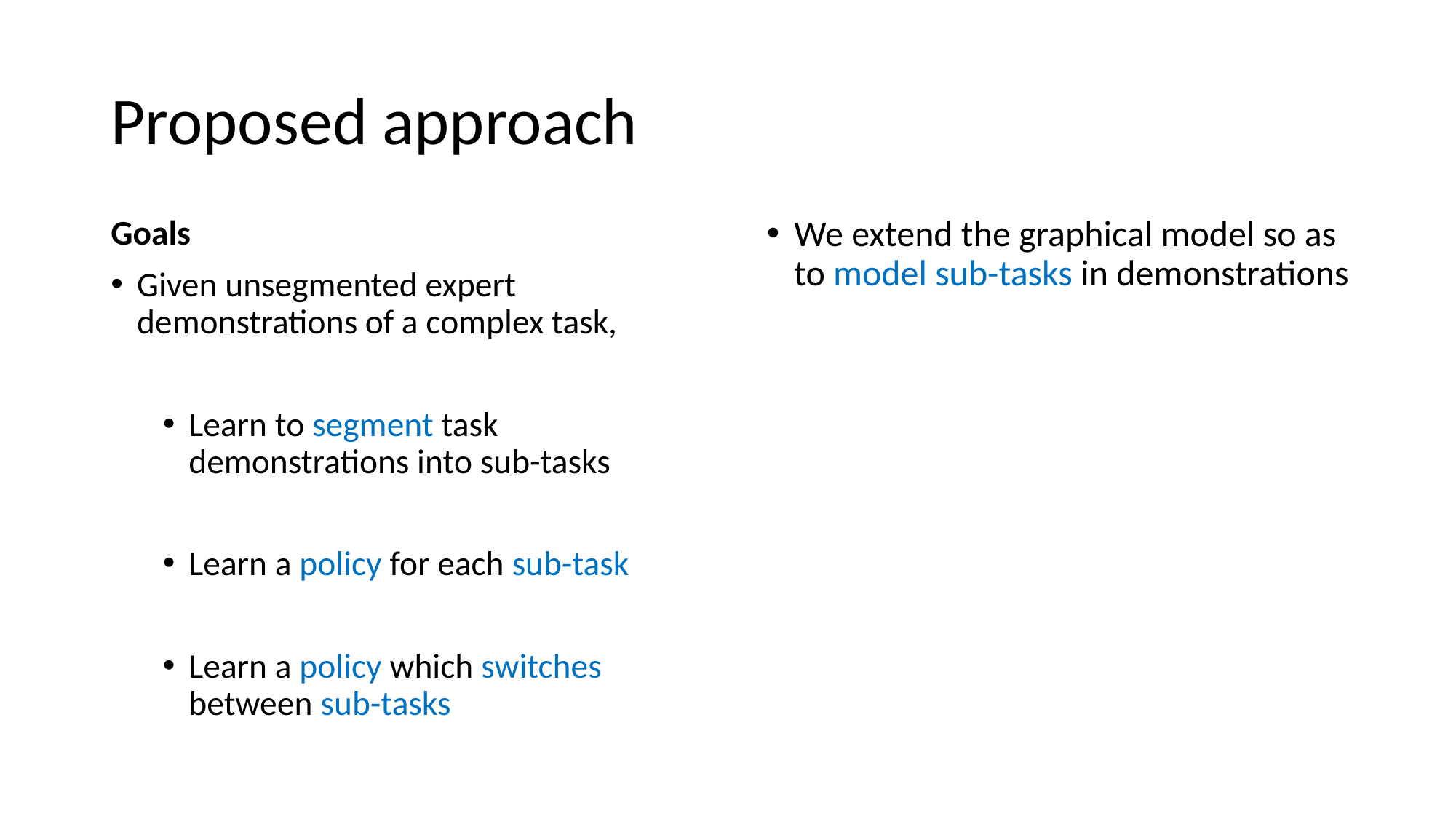

# Proposed approach
Goals
Given unsegmented expert demonstrations of a complex task,

Learn to segment task demonstrations into sub-tasks

Learn a policy for each sub-task

Learn a policy which switches between sub-tasks

We extend the graphical model so as to model sub-tasks in demonstrations